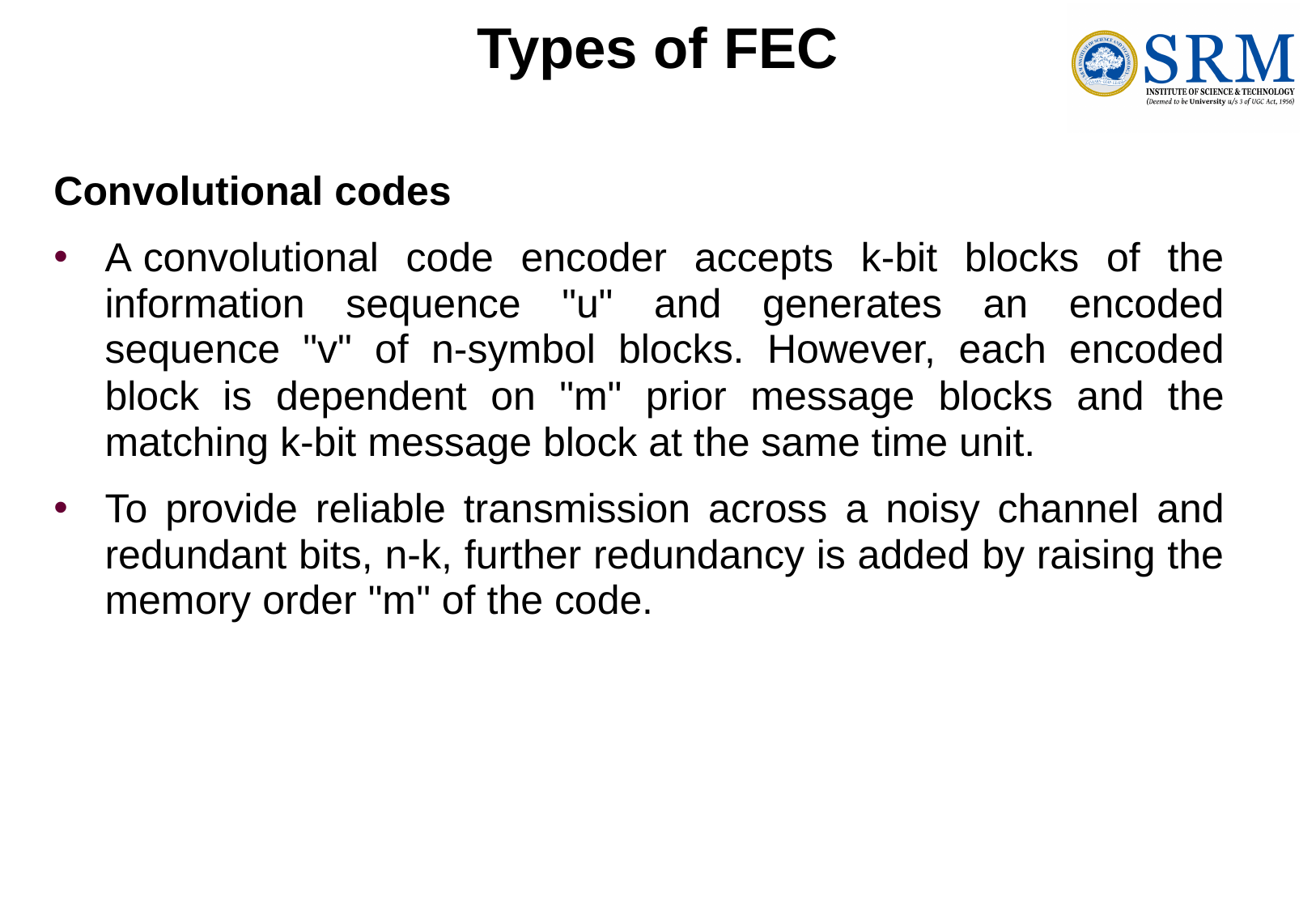

# Types of FEC
Convolutional codes
A convolutional code encoder accepts k-bit blocks of the information sequence "u" and generates an encoded sequence "v" of n-symbol blocks. However, each encoded block is dependent on "m" prior message blocks and the matching k-bit message block at the same time unit.
To provide reliable transmission across a noisy channel and redundant bits, n-k, further redundancy is added by raising the memory order "m" of the code.